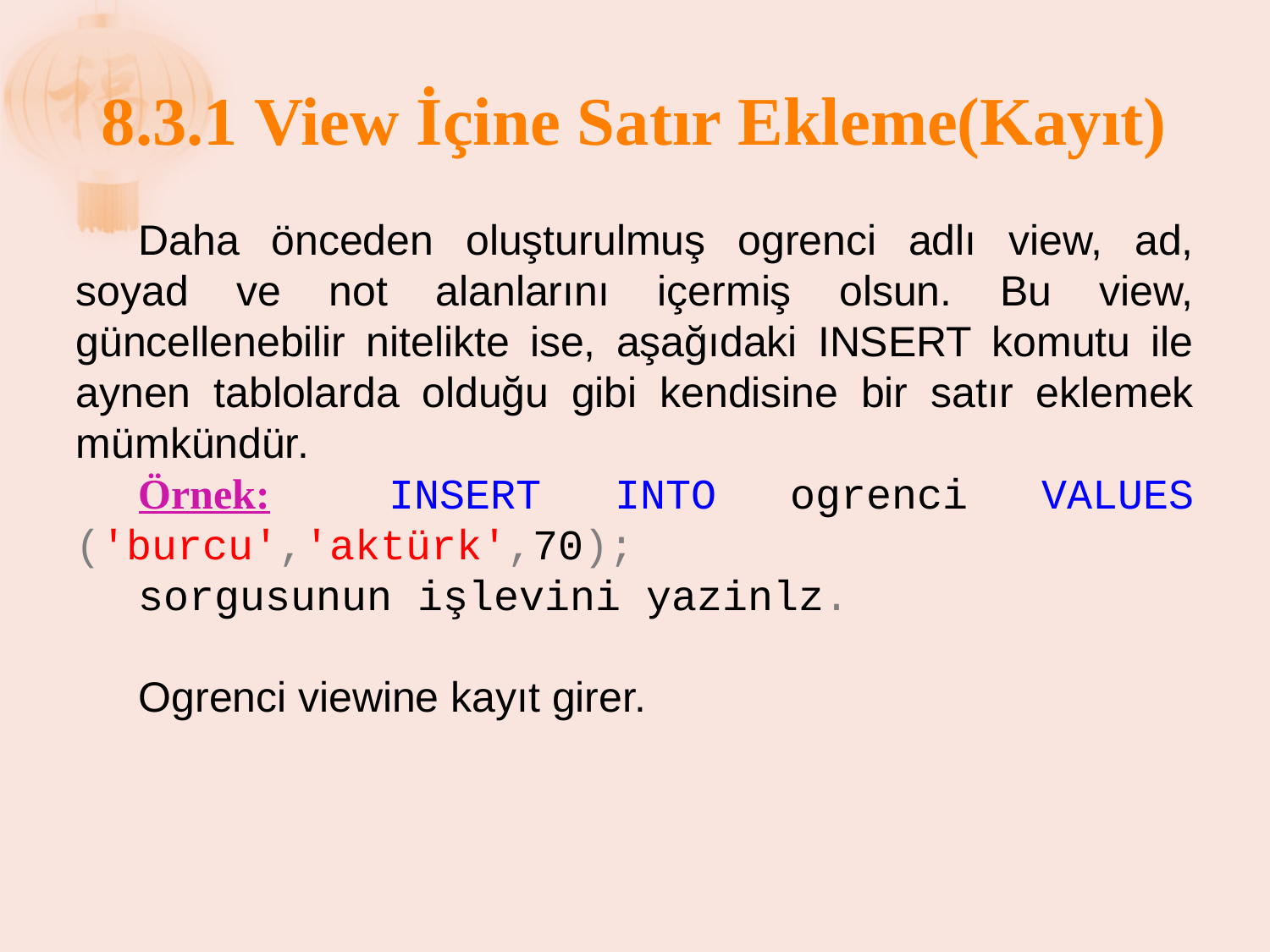

# 8.3.1 View İçine Satır Ekleme(Kayıt)
Daha önceden oluşturulmuş ogrenci adlı view, ad, soyad ve not alanlarını içermiş olsun. Bu view, güncellenebilir nitelikte ise, aşağıdaki INSERT komutu ile aynen tablolarda olduğu gibi kendisine bir satır eklemek mümkündür.
Örnek:	 INSERT INTO ogrenci VALUES ('burcu','aktürk',70);
sorgusunun işlevini yazinlz.

Ogrenci viewine kayıt girer.